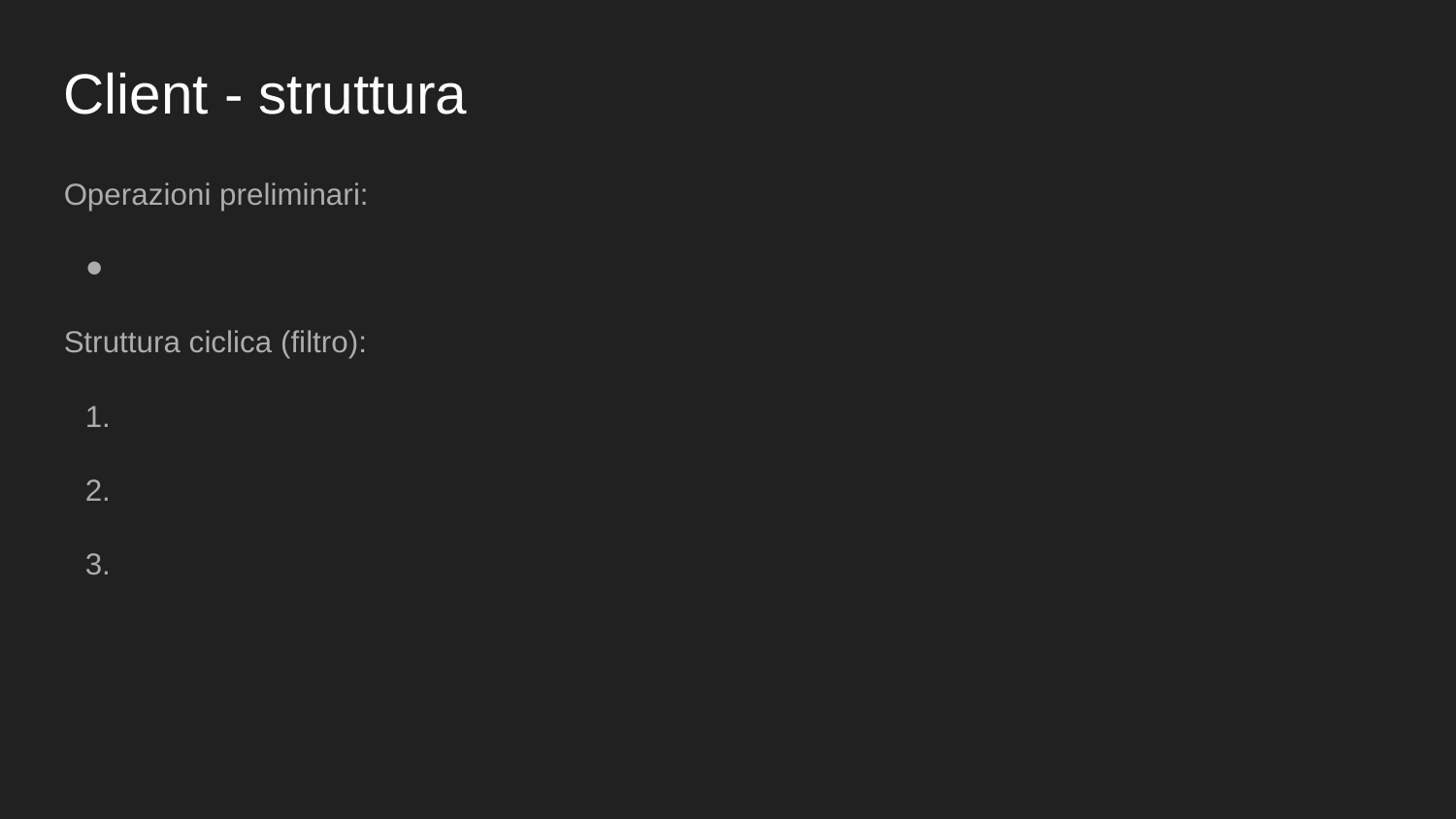

Client - struttura
Operazioni preliminari:

Struttura ciclica (filtro):